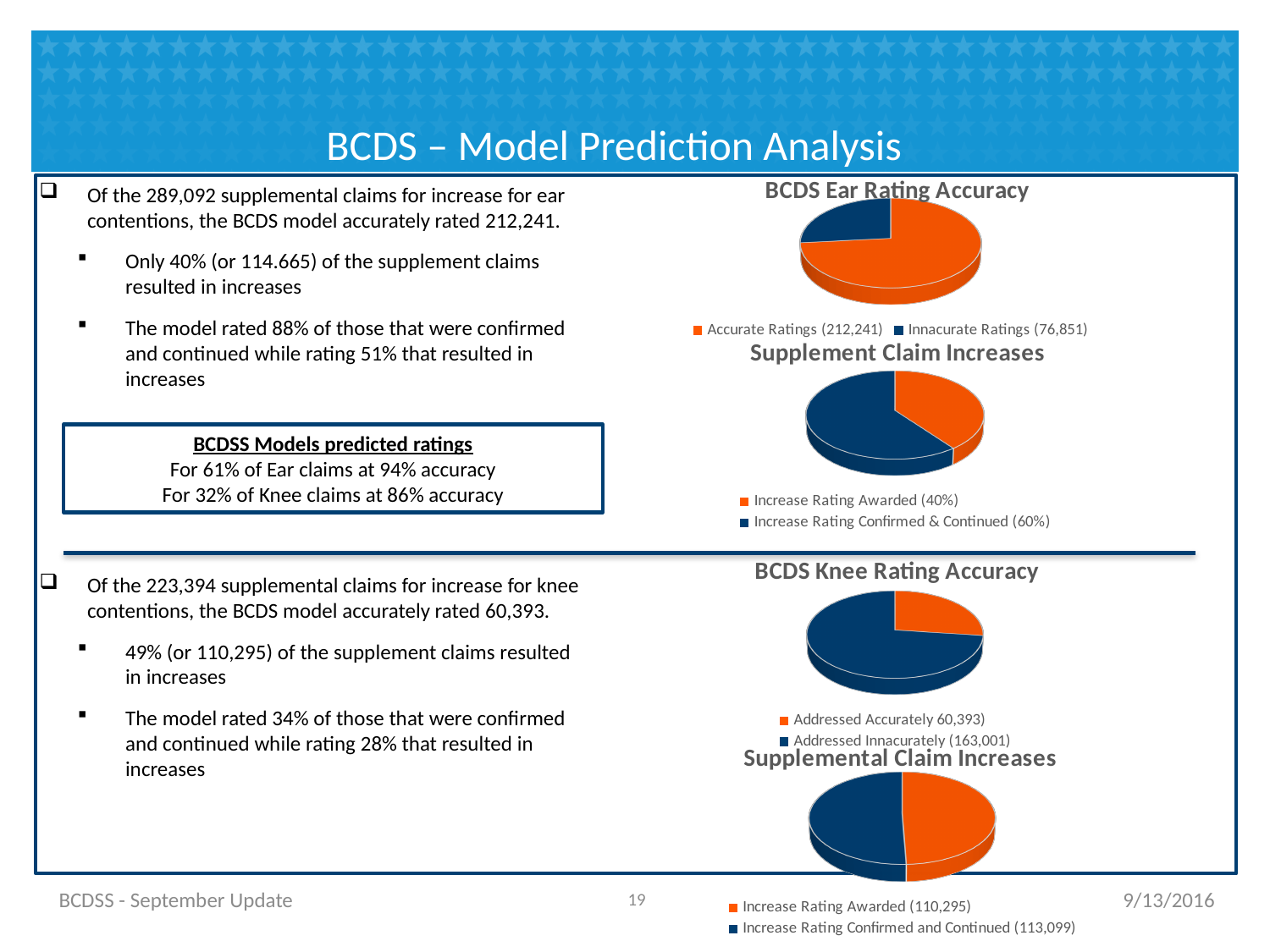

# BCDS – Model Prediction Analysis

[unsupported chart]

Of the 289,092 supplemental claims for increase for ear contentions, the BCDS model accurately rated 212,241.
Only 40% (or 114.665) of the supplement claims resulted in increases
The model rated 88% of those that were confirmed and continued while rating 51% that resulted in increases

[unsupported chart]

BCDSS Models predicted ratings
For 61% of Ear claims at 94% accuracy
For 32% of Knee claims at 86% accuracy

[unsupported chart]

Of the 223,394 supplemental claims for increase for knee contentions, the BCDS model accurately rated 60,393.
49% (or 110,295) of the supplement claims resulted in increases
The model rated 34% of those that were confirmed and continued while rating 28% that resulted in increases

[unsupported chart]

BCDSS - September Update
19
9/13/2016